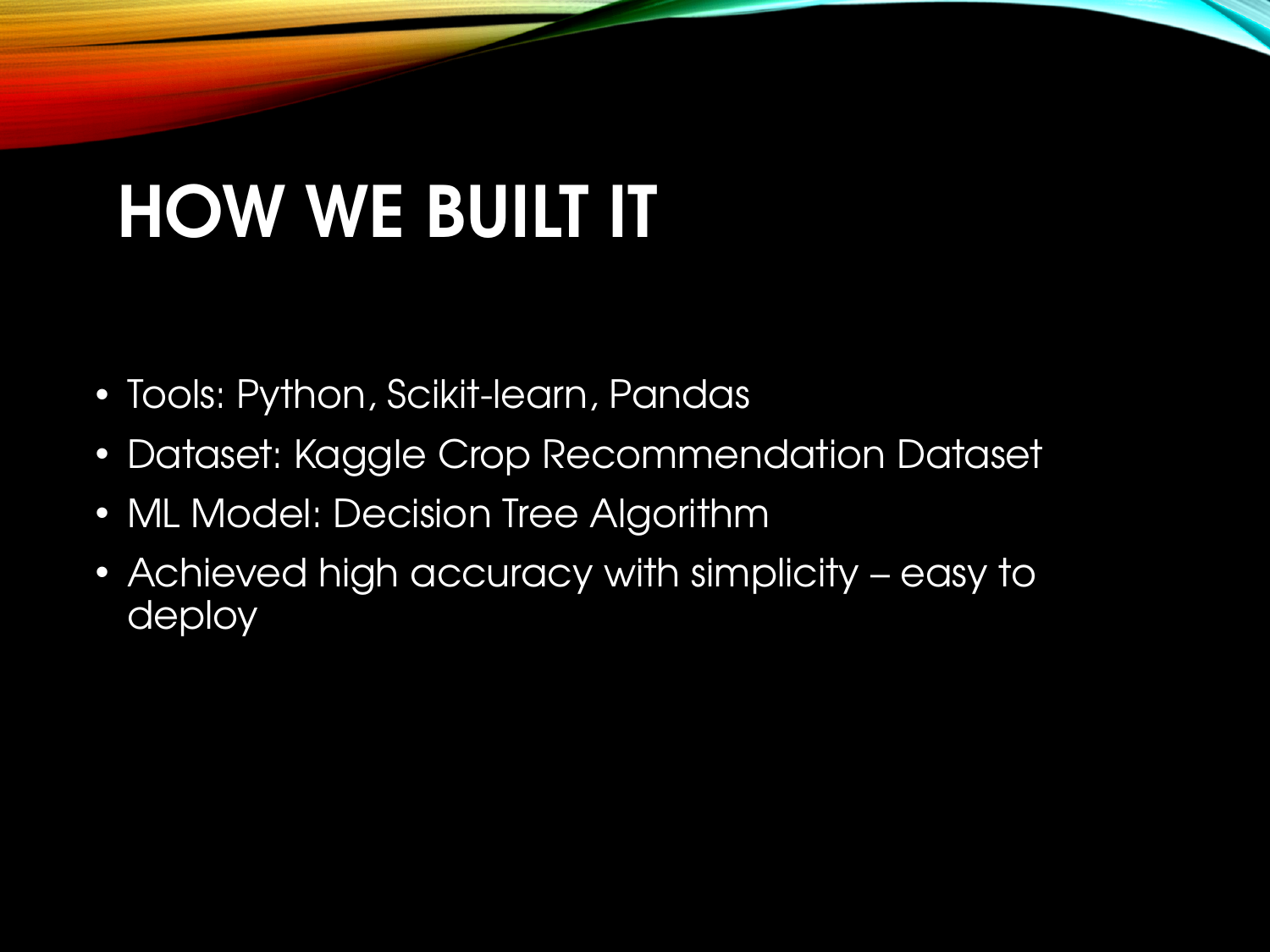

# How We Built It

Tools: Python, Scikit-learn, Pandas
Dataset: Kaggle Crop Recommendation Dataset
ML Model: Decision Tree Algorithm
Achieved high accuracy with simplicity – easy to deploy